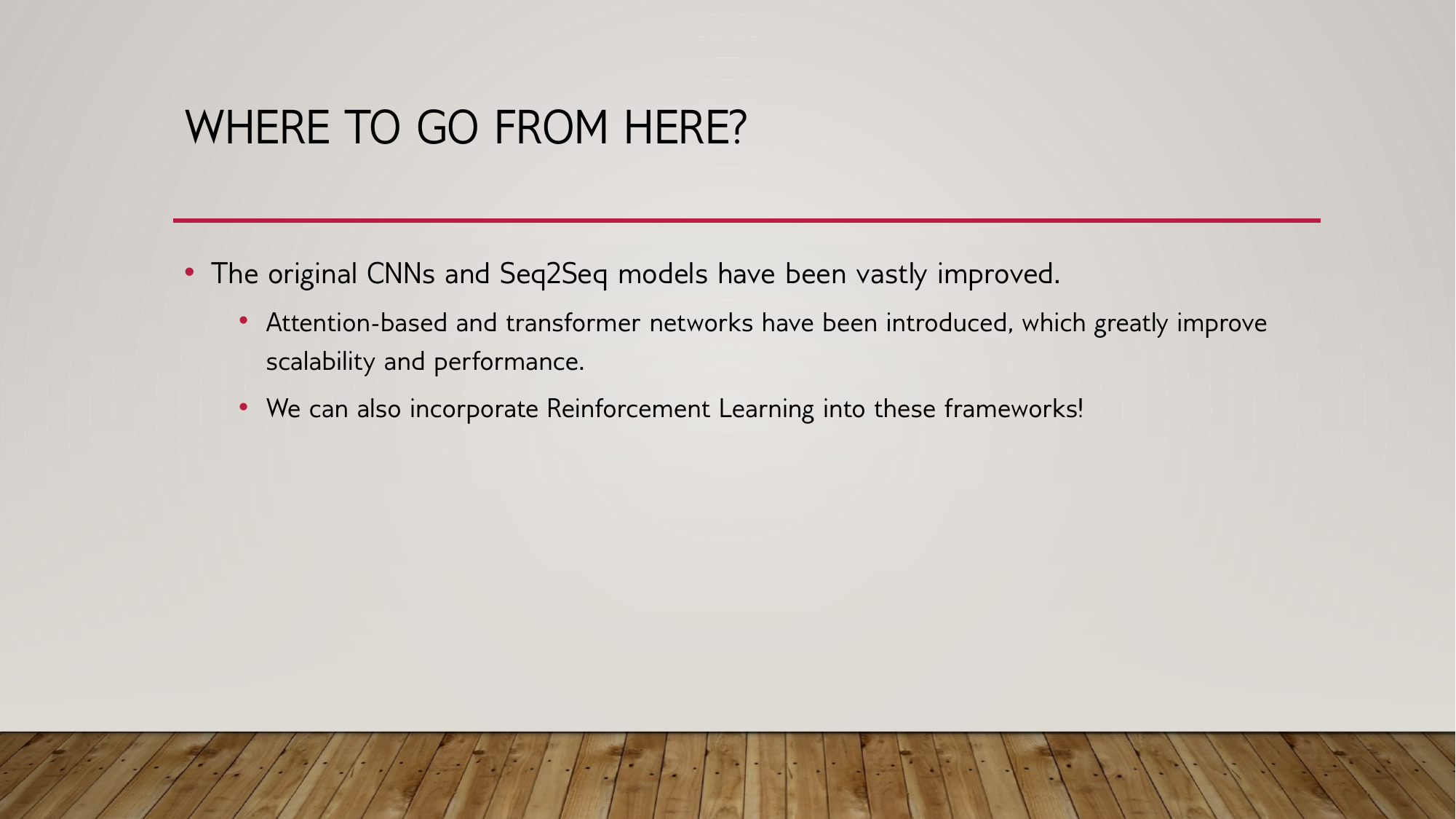

# Where to Go from Here?
The original CNNs and Seq2Seq models have been vastly improved.
Attention-based and transformer networks have been introduced, which greatly improve scalability and performance.
We can also incorporate Reinforcement Learning into these frameworks!